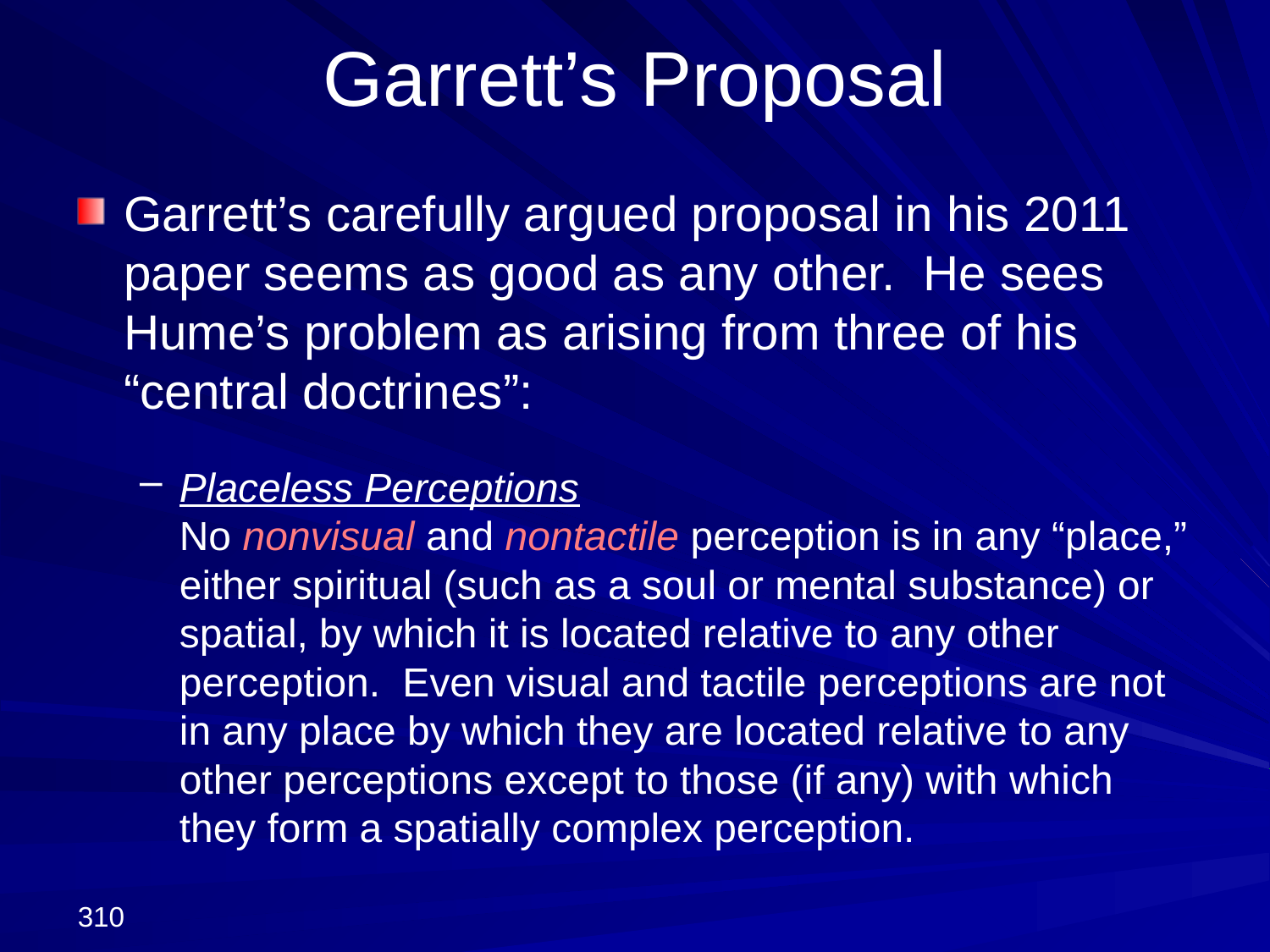

# Garrett’s Proposal
Garrett’s carefully argued proposal in his 2011 paper seems as good as any other.  He sees Hume’s problem as arising from three of his “central doctrines”:
Placeless Perceptions
No nonvisual and nontactile perception is in any “place,” either spiritual (such as a soul or mental substance) or spatial, by which it is located relative to any other perception.  Even visual and tactile perceptions are not in any place by which they are located relative to any other perceptions except to those (if any) with which they form a spatially complex perception.

310